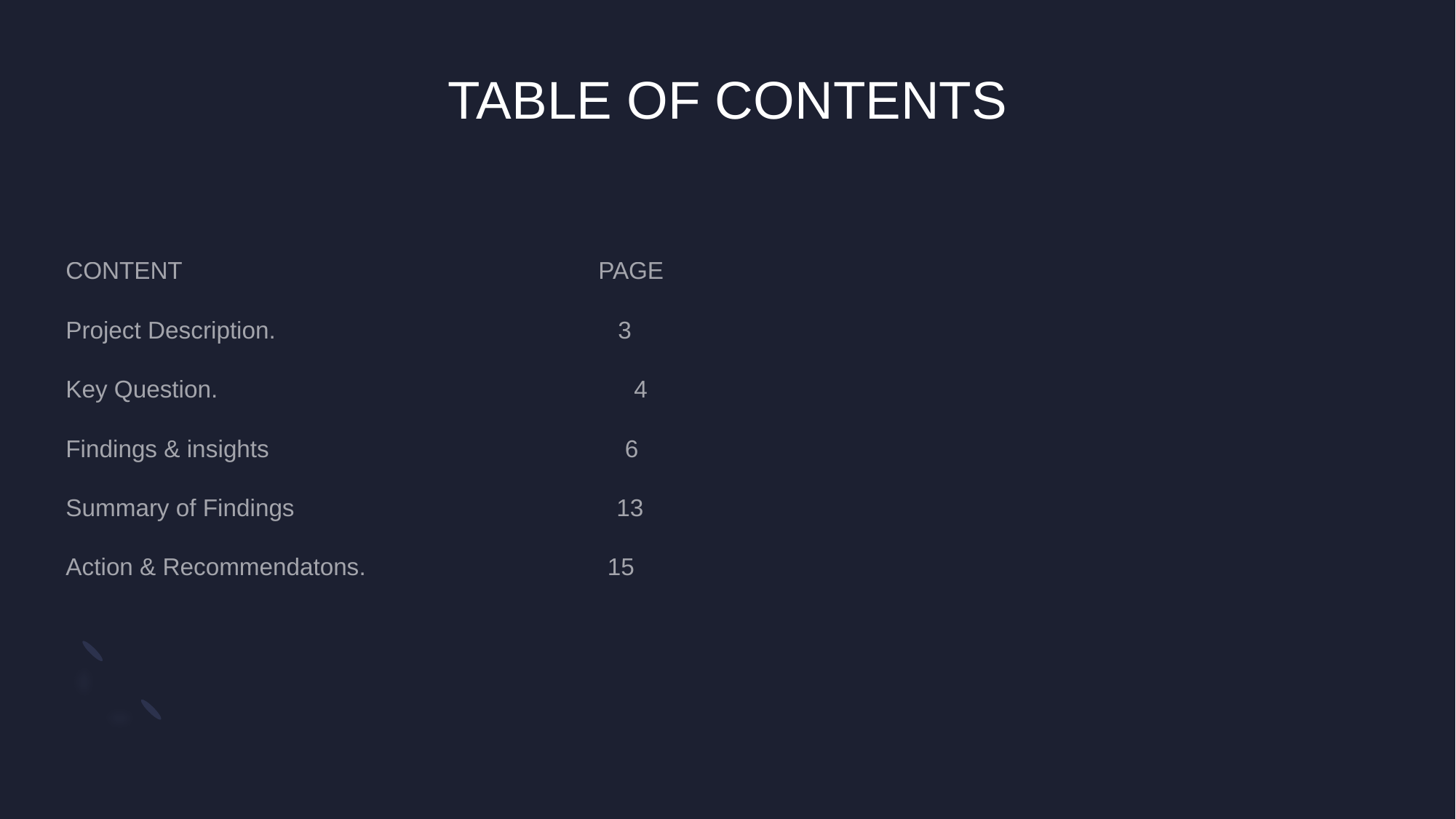

# TABLE OF CONTENTS
CONTENT                                                              PAGE
Project Description.                                                   3
Key Question.                                                              4
Findings & insights                                                     6
Summary of Findings                                                13
Action & Recommendatons.                                    15